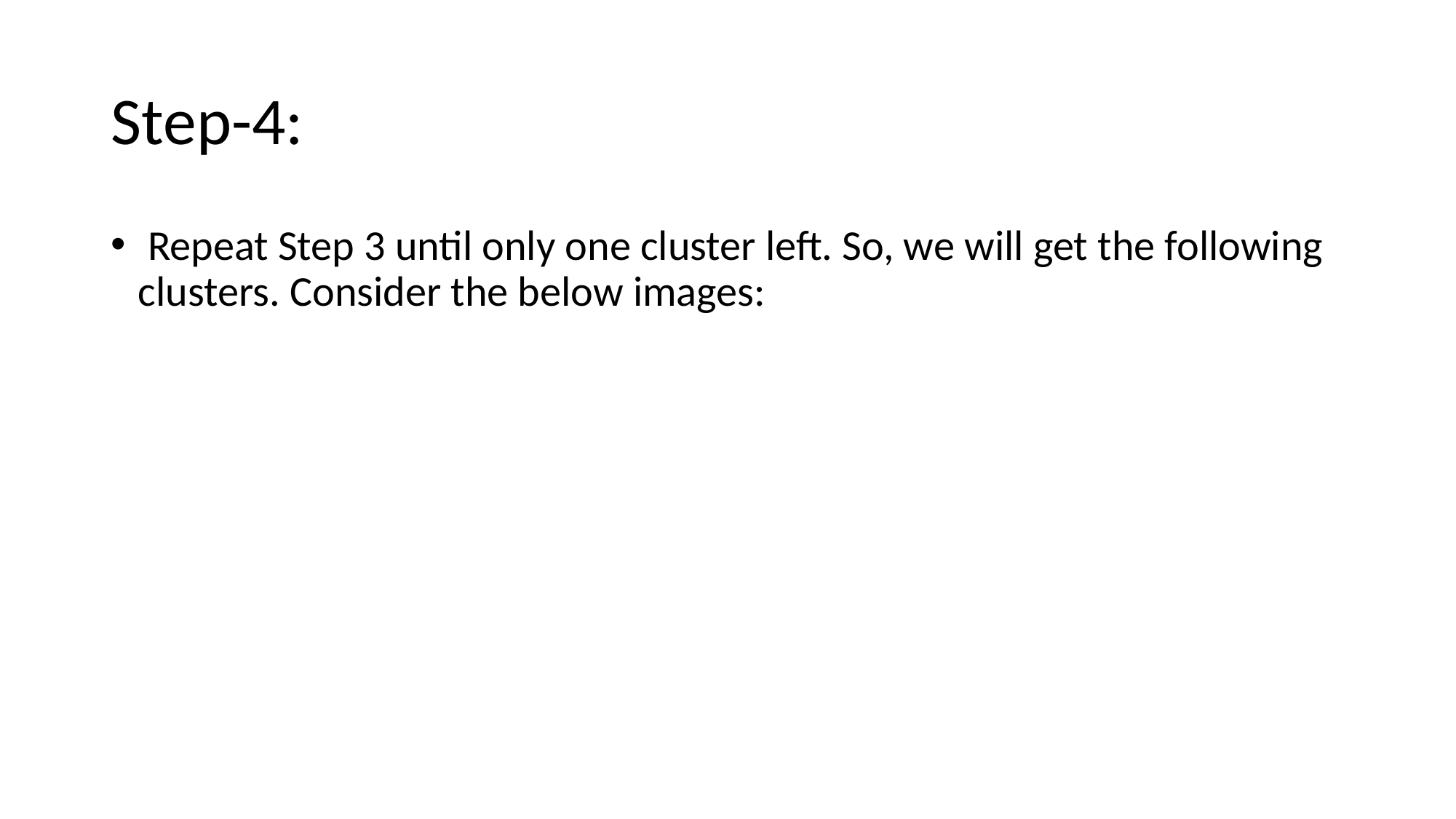

# Step-4:
 Repeat Step 3 until only one cluster left. So, we will get the following clusters. Consider the below images: